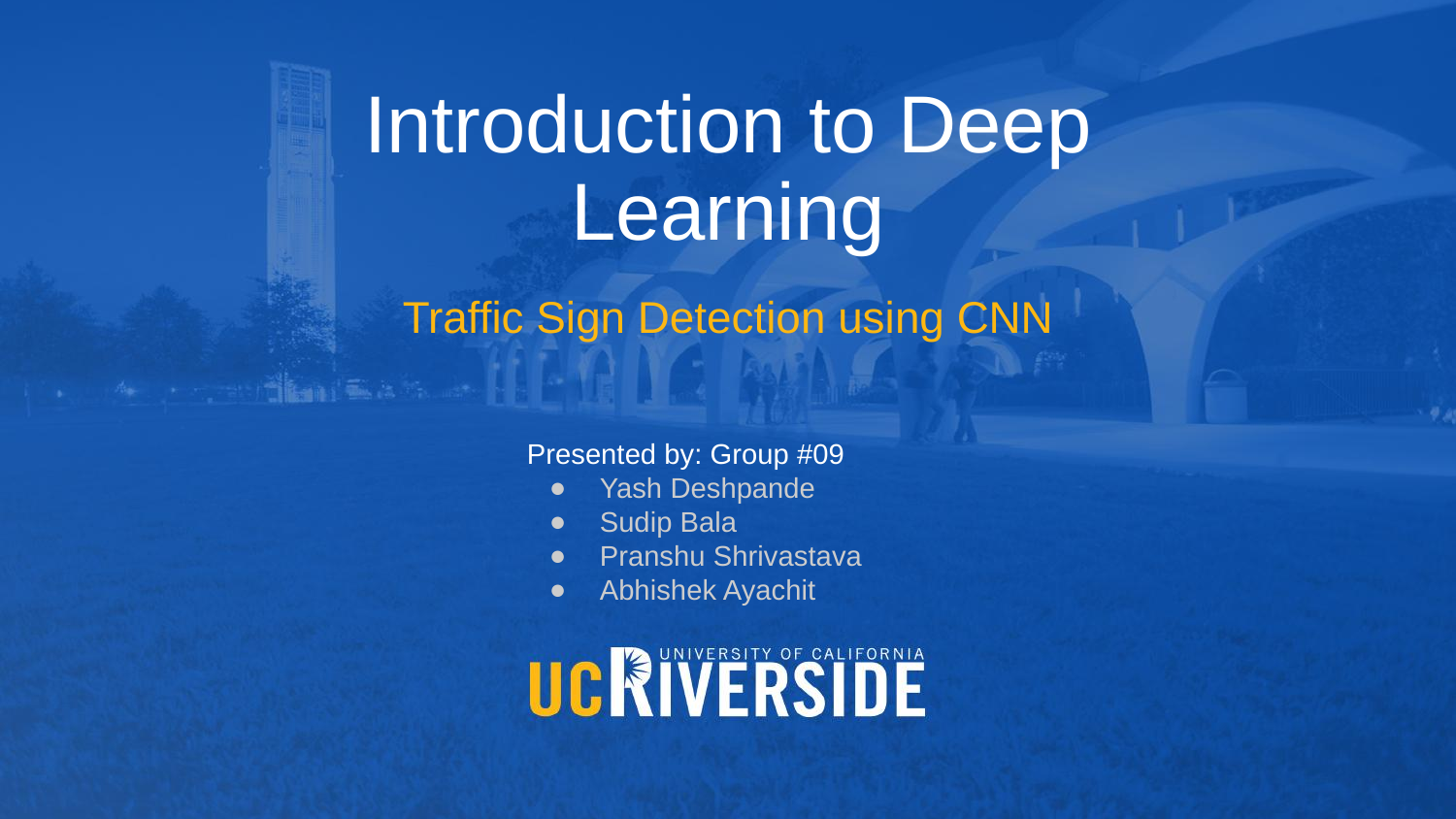

# Introduction to Deep Learning
Traffic Sign Detection using CNN

Presented by: Group #09
Yash Deshpande
Sudip Bala
Pranshu Shrivastava
Abhishek Ayachit